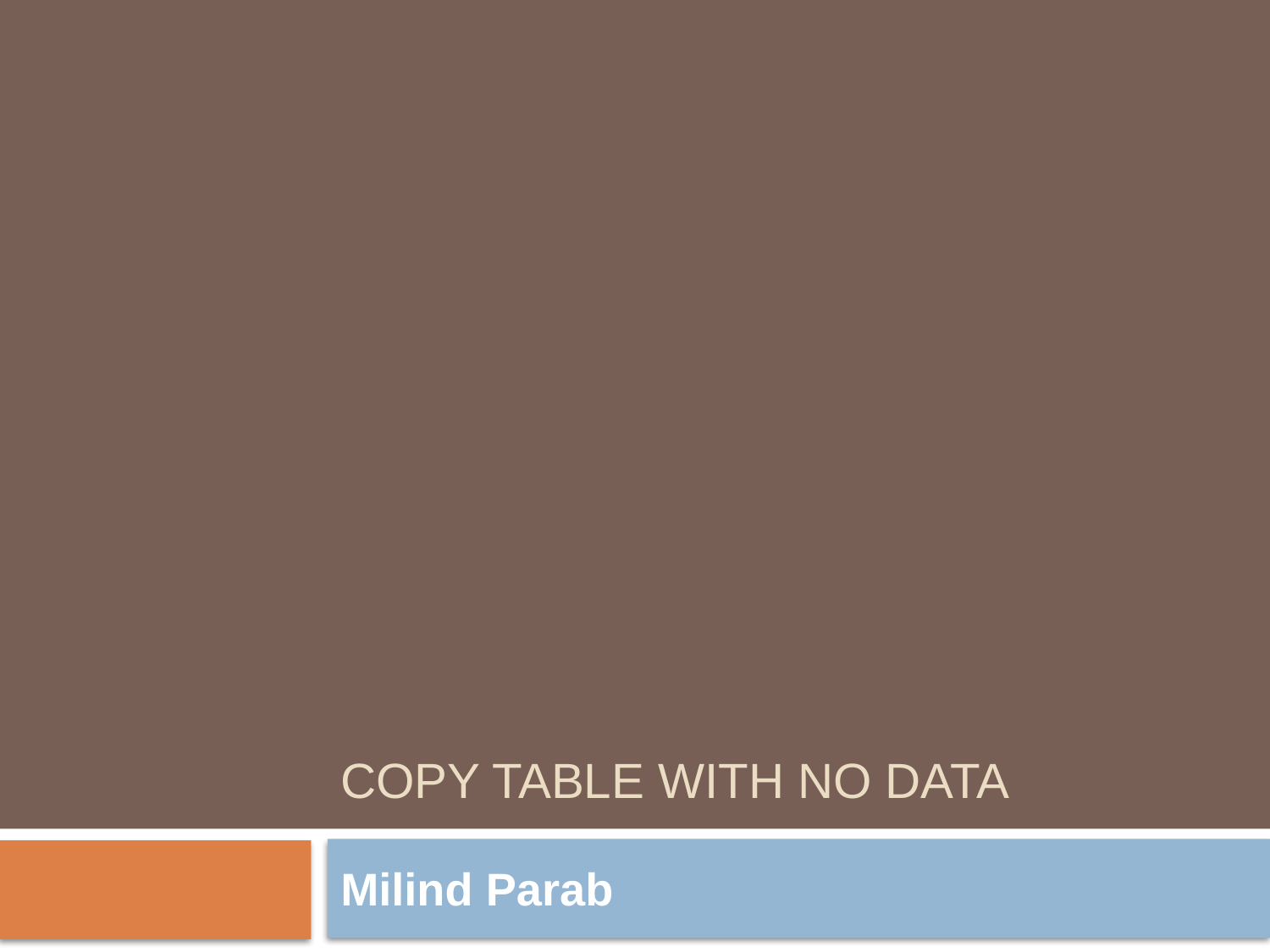

# COPY TABLE WITH NO DATA
Milind Parab